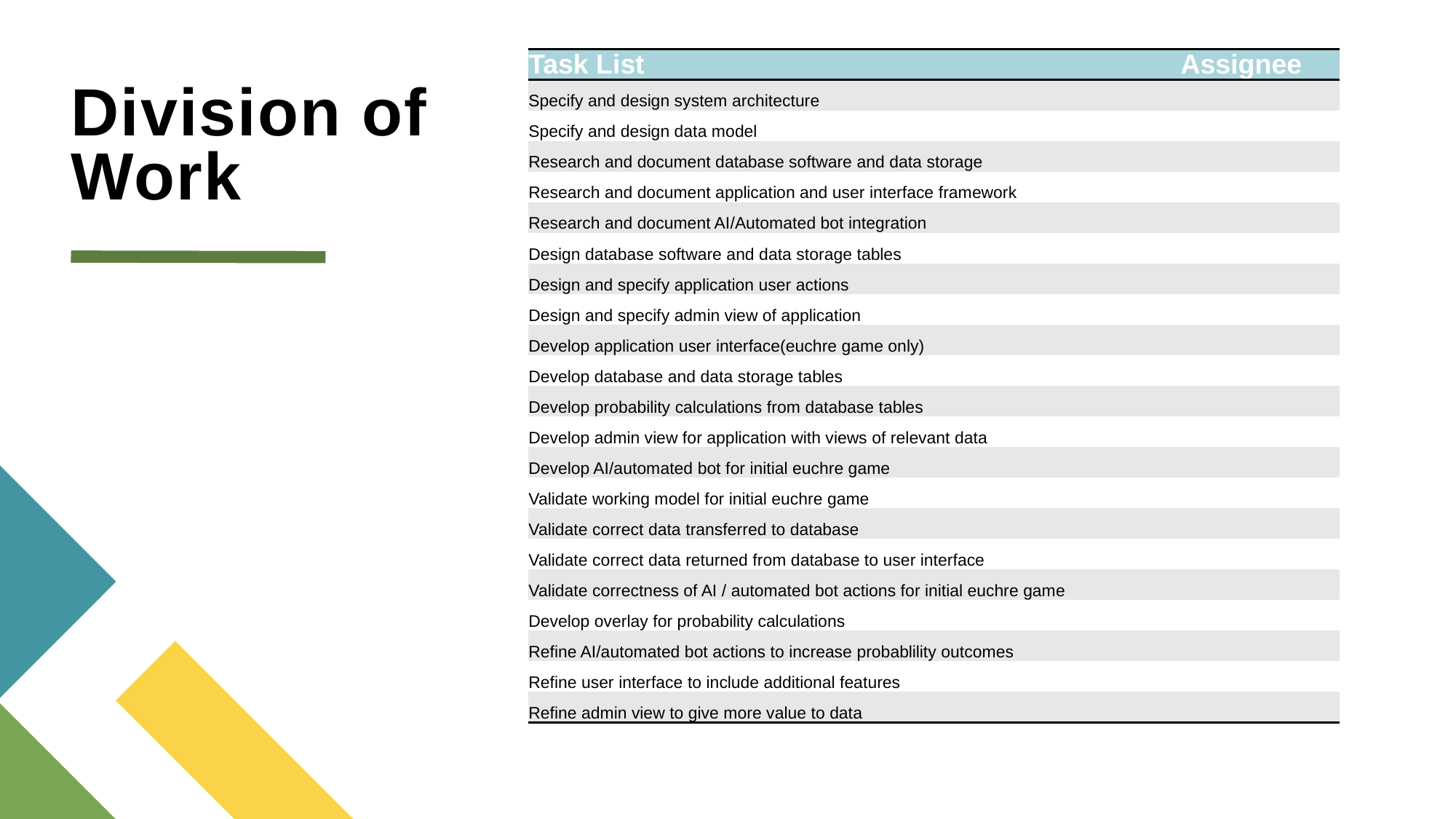

# Division of Work
| Task List | Assignee |
| --- | --- |
| Specify and design system architecture |  |
| Specify and design data model |  |
| Research and document database software and data storage |  |
| Research and document application and user interface framework |  |
| Research and document AI/Automated bot integration |  |
| Design database software and data storage tables |  |
| Design and specify application user actions |  |
| Design and specify admin view of application |  |
| Develop application user interface(euchre game only) |  |
| Develop database and data storage tables |  |
| Develop probability calculations from database tables |  |
| Develop admin view for application with views of relevant data |  |
| Develop AI/automated bot for initial euchre game |  |
| Validate working model for initial euchre game |  |
| Validate correct data transferred to database |  |
| Validate correct data returned from database to user interface |  |
| Validate correctness of AI / automated bot actions for initial euchre game |  |
| Develop overlay for probability calculations |  |
| Refine AI/automated bot actions to increase probablility outcomes |  |
| Refine user interface to include additional features |  |
| Refine admin view to give more value to data |  |